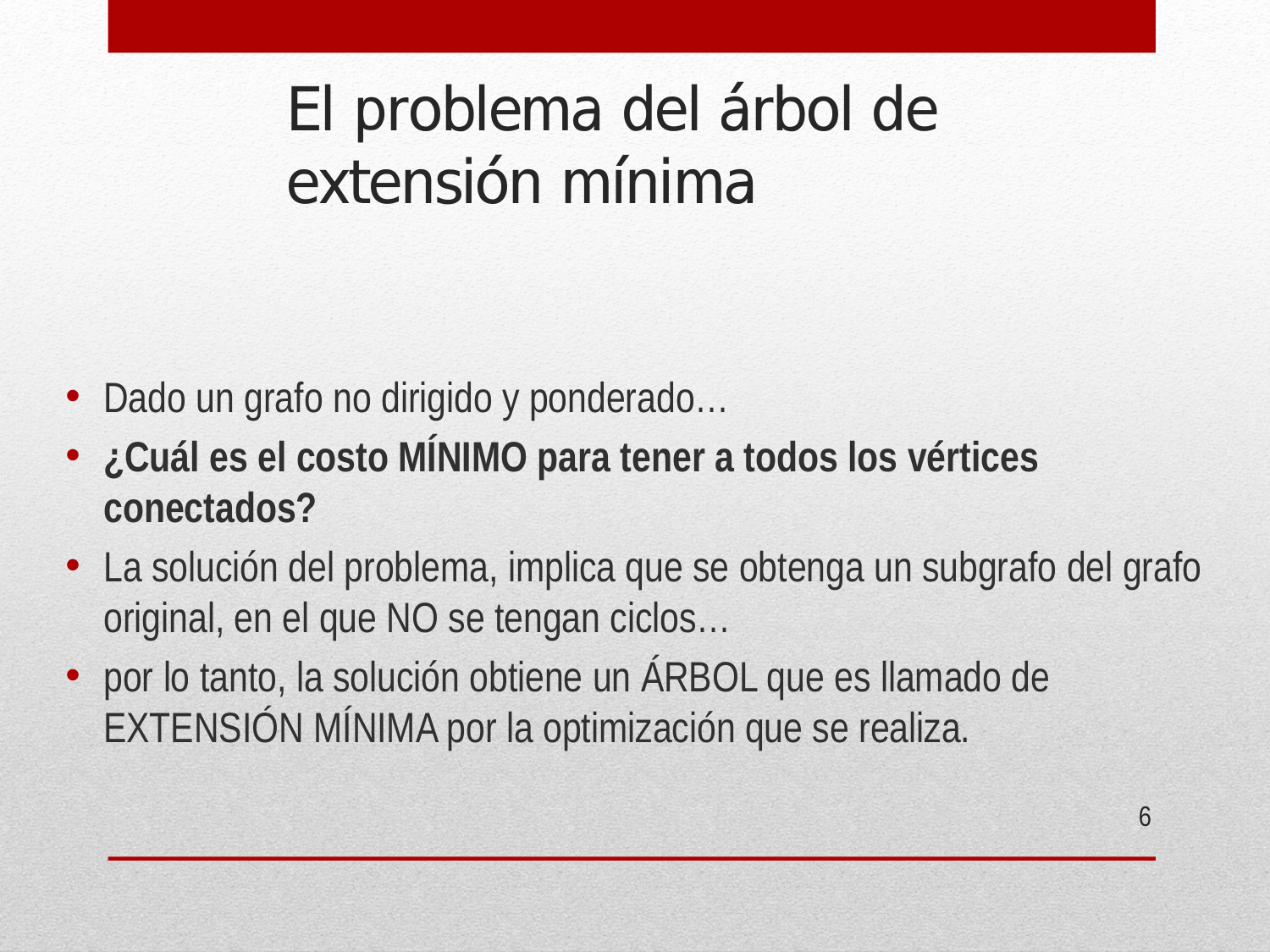

# El problema del árbol de extensión mínima
Dado un grafo no dirigido y ponderado…
¿Cuál es el costo MÍNIMO para tener a todos los vértices conectados?
La solución del problema, implica que se obtenga un subgrafo del grafo original, en el que NO se tengan ciclos…
por lo tanto, la solución obtiene un ÁRBOL que es llamado de EXTENSIÓN MÍNIMA por la optimización que se realiza.
6